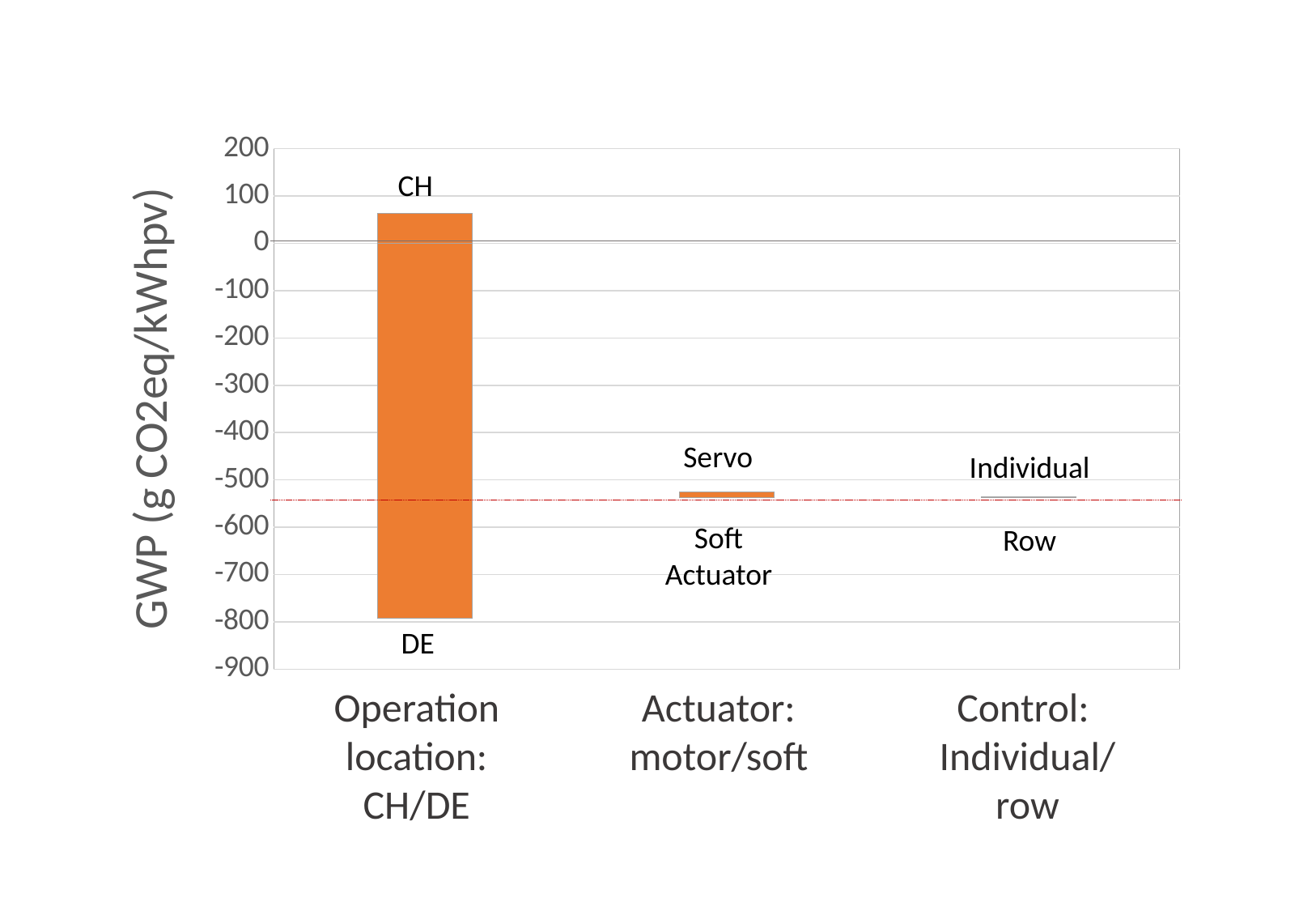

### Chart

| Category | Series 1 | Series 2 |
|---|---|---|
| Operation location: CH/GER | -792.9 | 63.1 |
| Actuator: motor/soft | -525.7 | -11.3 |
| Control: individual/row | -535.6 | -1.4 |
CH

Servo
Individual
Soft
Actuator
Row
DE
Operation location: CH/DE
Actuator: motor/soft
Control:
Individual/row